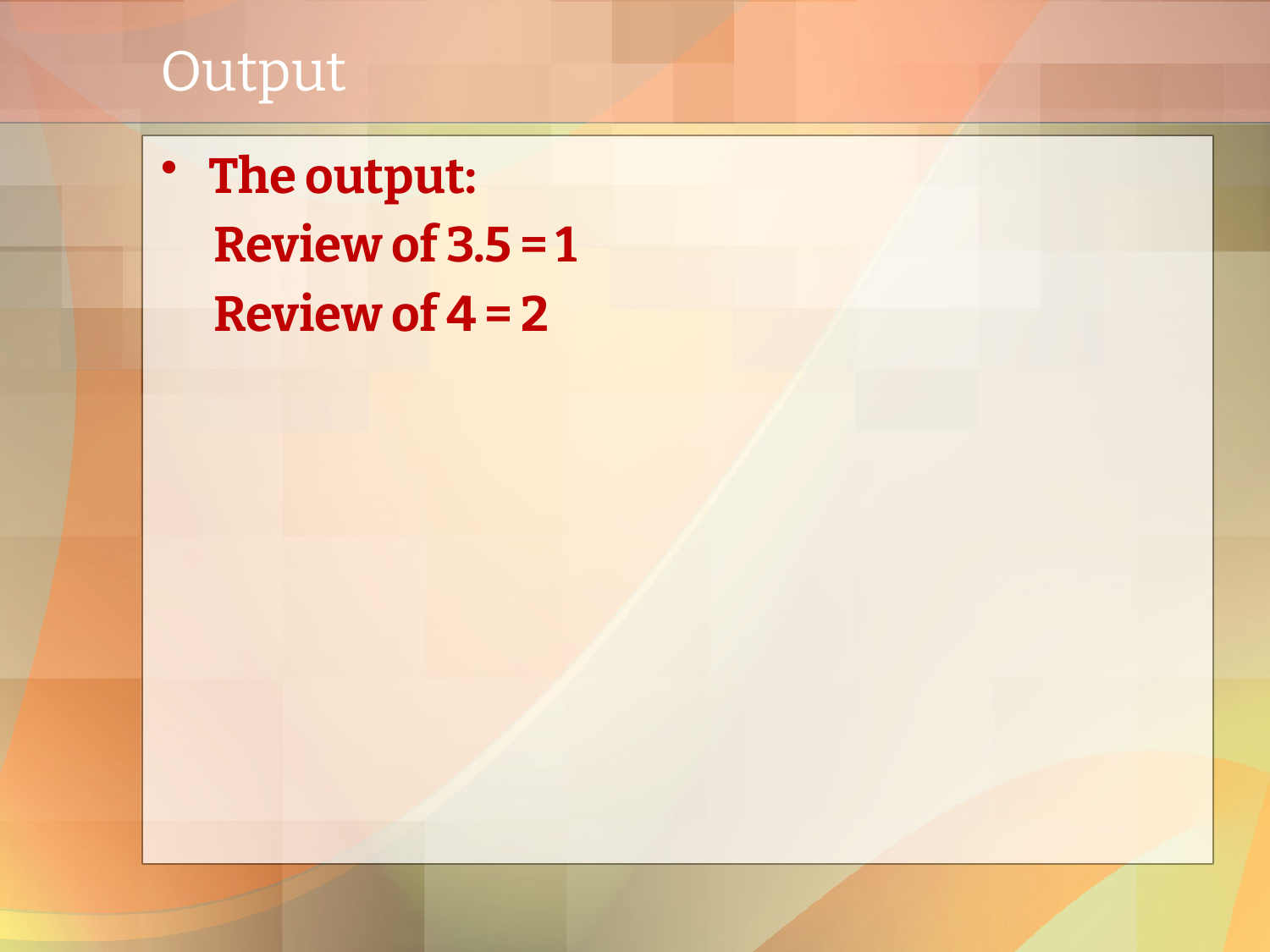

# Output
The output:
      Review of 3.5 = 1
      Review of 4 = 2